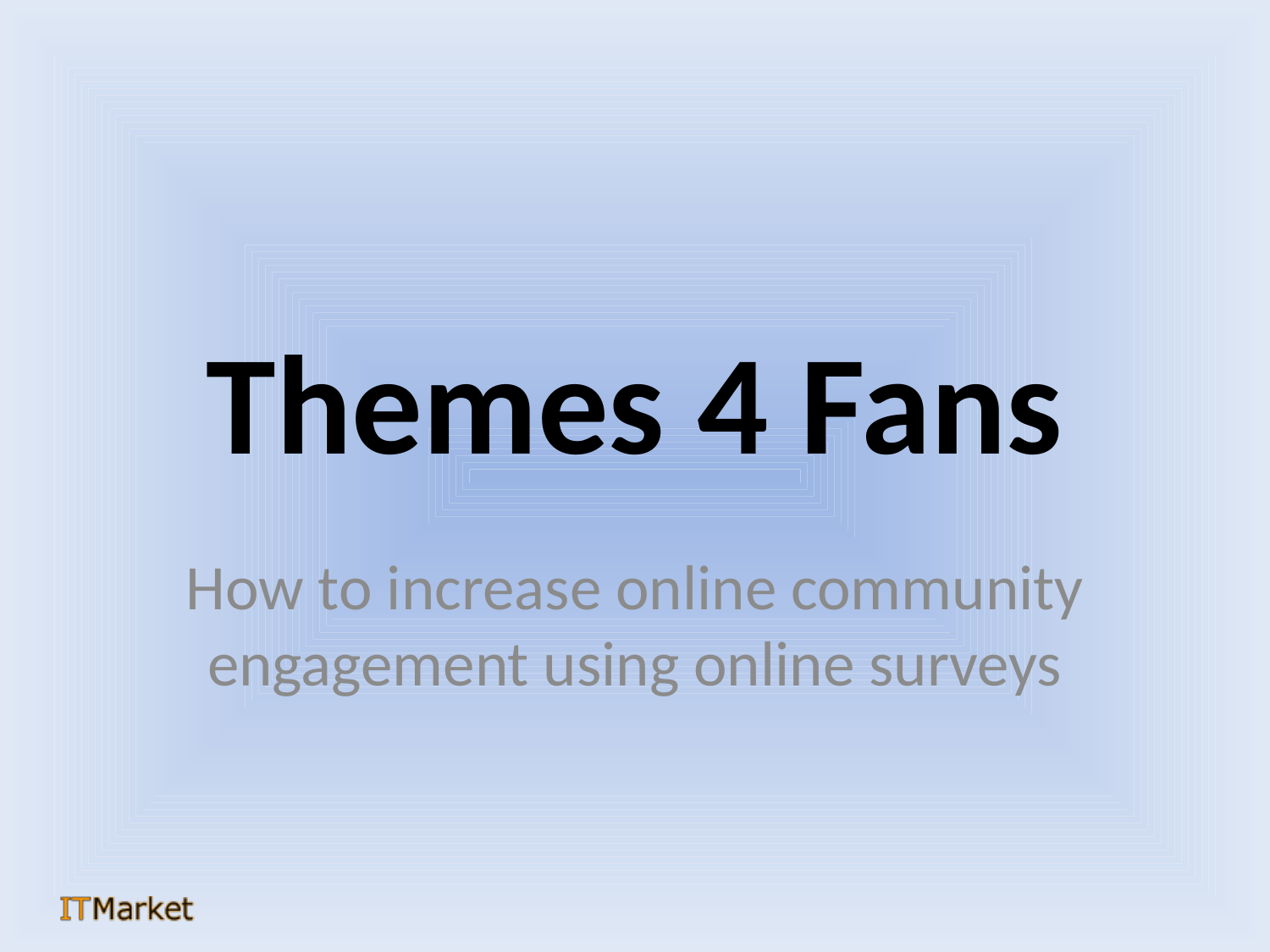

# Themes 4 Fans
How to increase online community engagement using online surveys